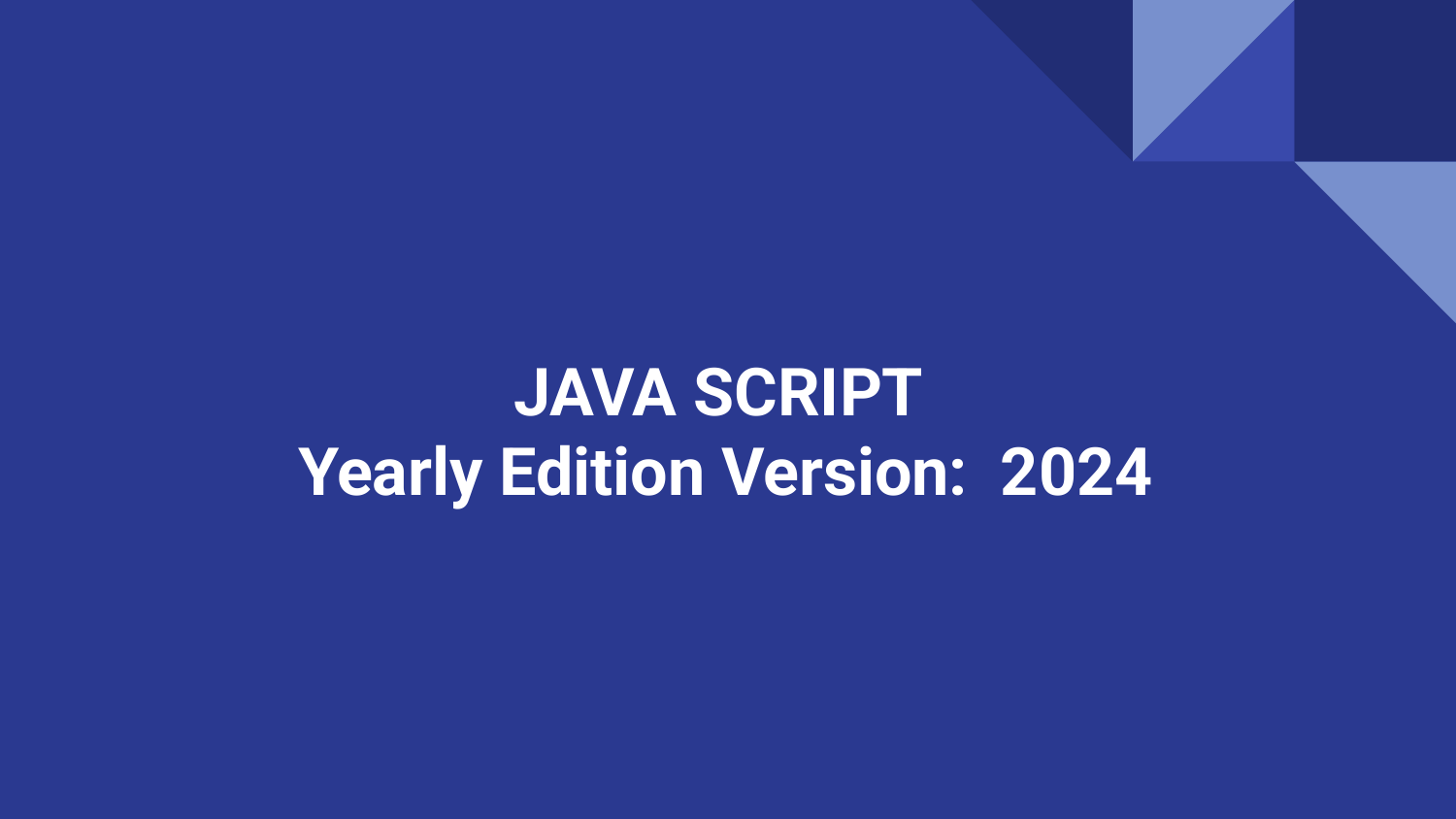

# JAVA SCRIPT Yearly Edition Version:  2024